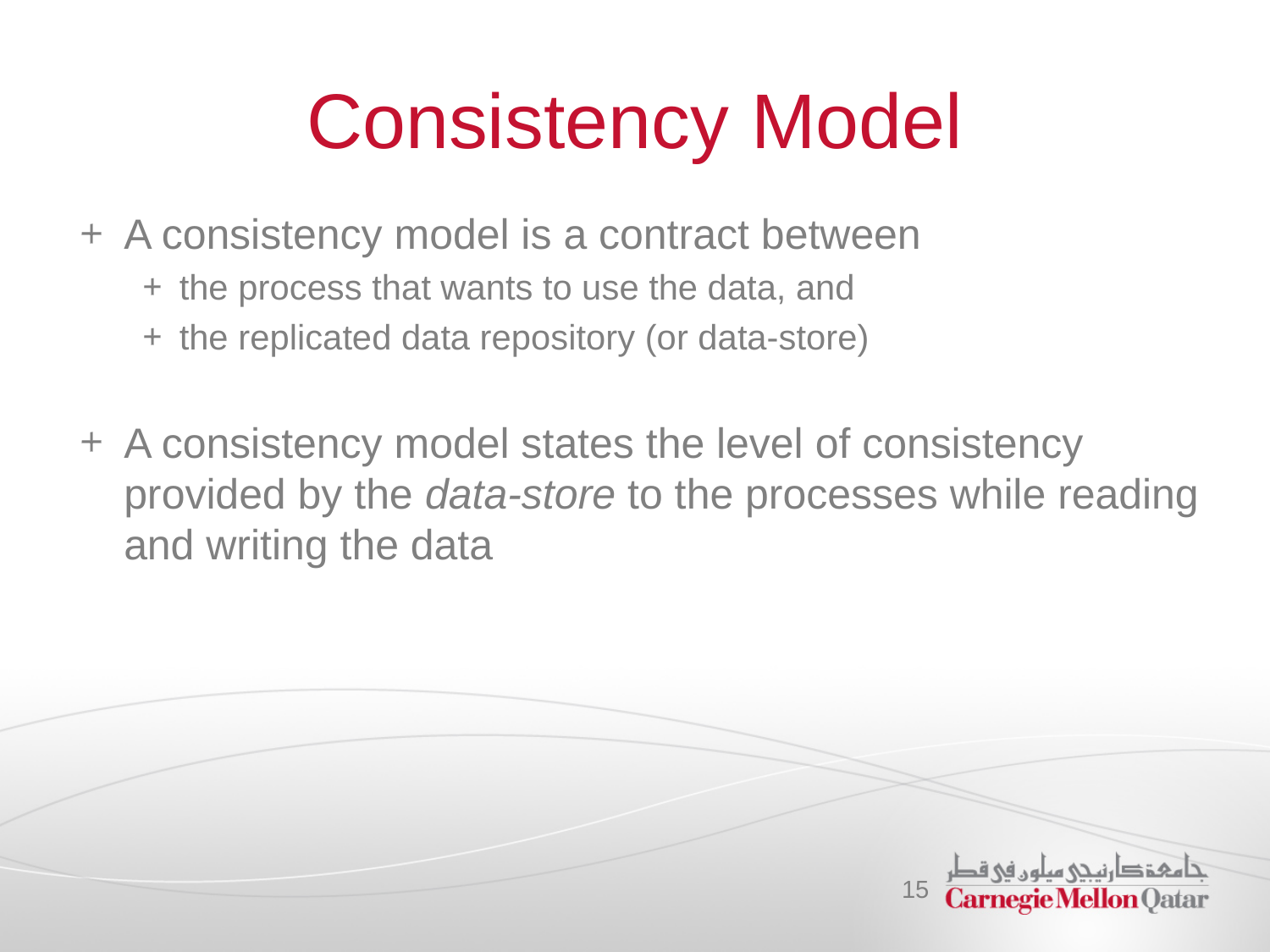

# Consistency Model
A consistency model is a contract between
the process that wants to use the data, and
the replicated data repository (or data-store)

A consistency model states the level of consistency provided by the data-store to the processes while reading and writing the data

15